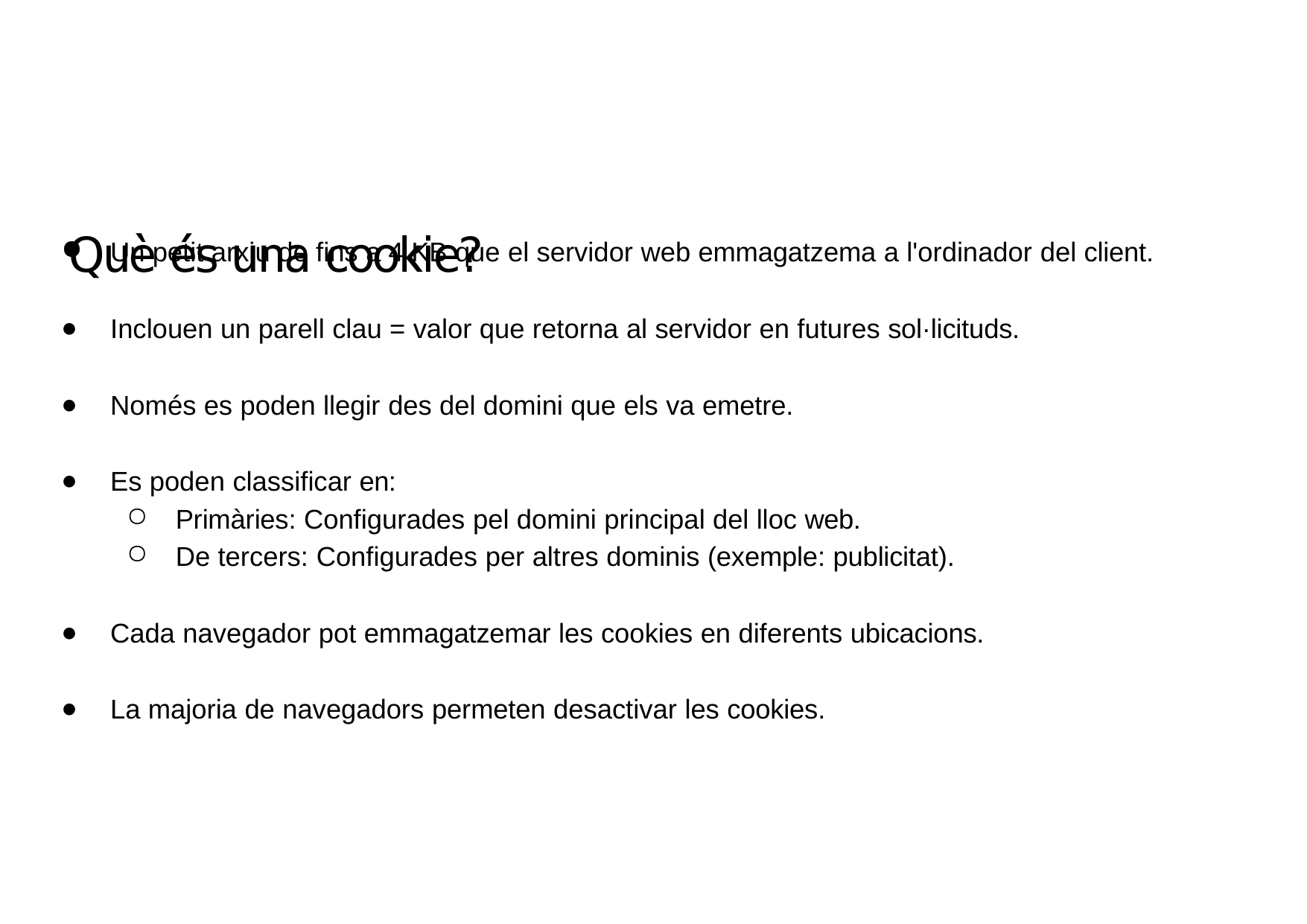

# Què és una cookie?
Un petit arxiu de fins a 4 KB que el servidor web emmagatzema a l'ordinador del client.

Inclouen un parell clau = valor que retorna al servidor en futures sol·licituds.

Només es poden llegir des del domini que els va emetre.

Es poden classificar en:
Primàries: Configurades pel domini principal del lloc web.
De tercers: Configurades per altres dominis (exemple: publicitat).

Cada navegador pot emmagatzemar les cookies en diferents ubicacions.

La majoria de navegadors permeten desactivar les cookies.